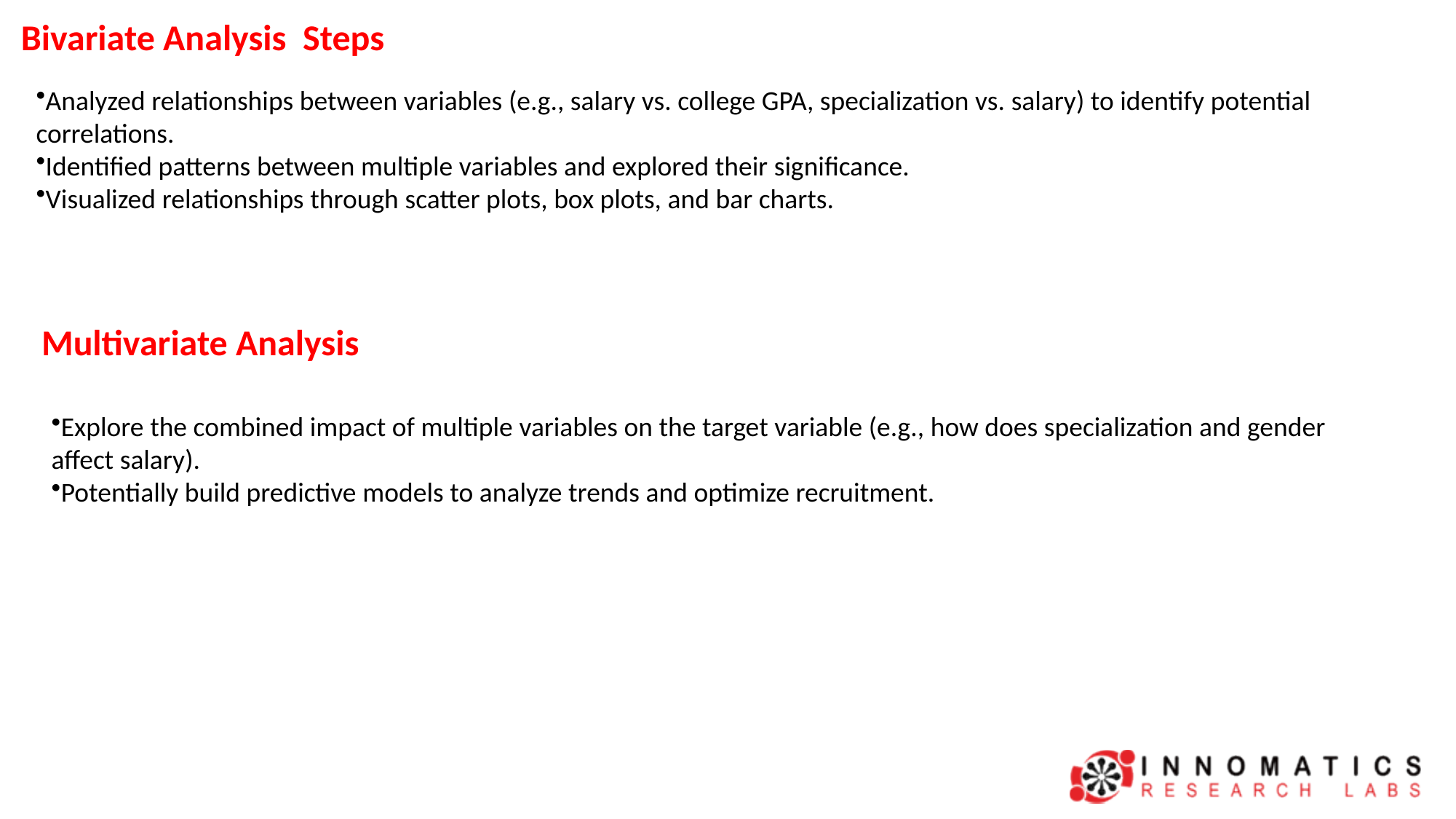

Bivariate Analysis  Steps
#
Analyzed relationships between variables (e.g., salary vs. college GPA, specialization vs. salary) to identify potential correlations.
Identified patterns between multiple variables and explored their significance.
Visualized relationships through scatter plots, box plots, and bar charts.
Multivariate Analysis
Explore the combined impact of multiple variables on the target variable (e.g., how does specialization and gender affect salary).
Potentially build predictive models to analyze trends and optimize recruitment.